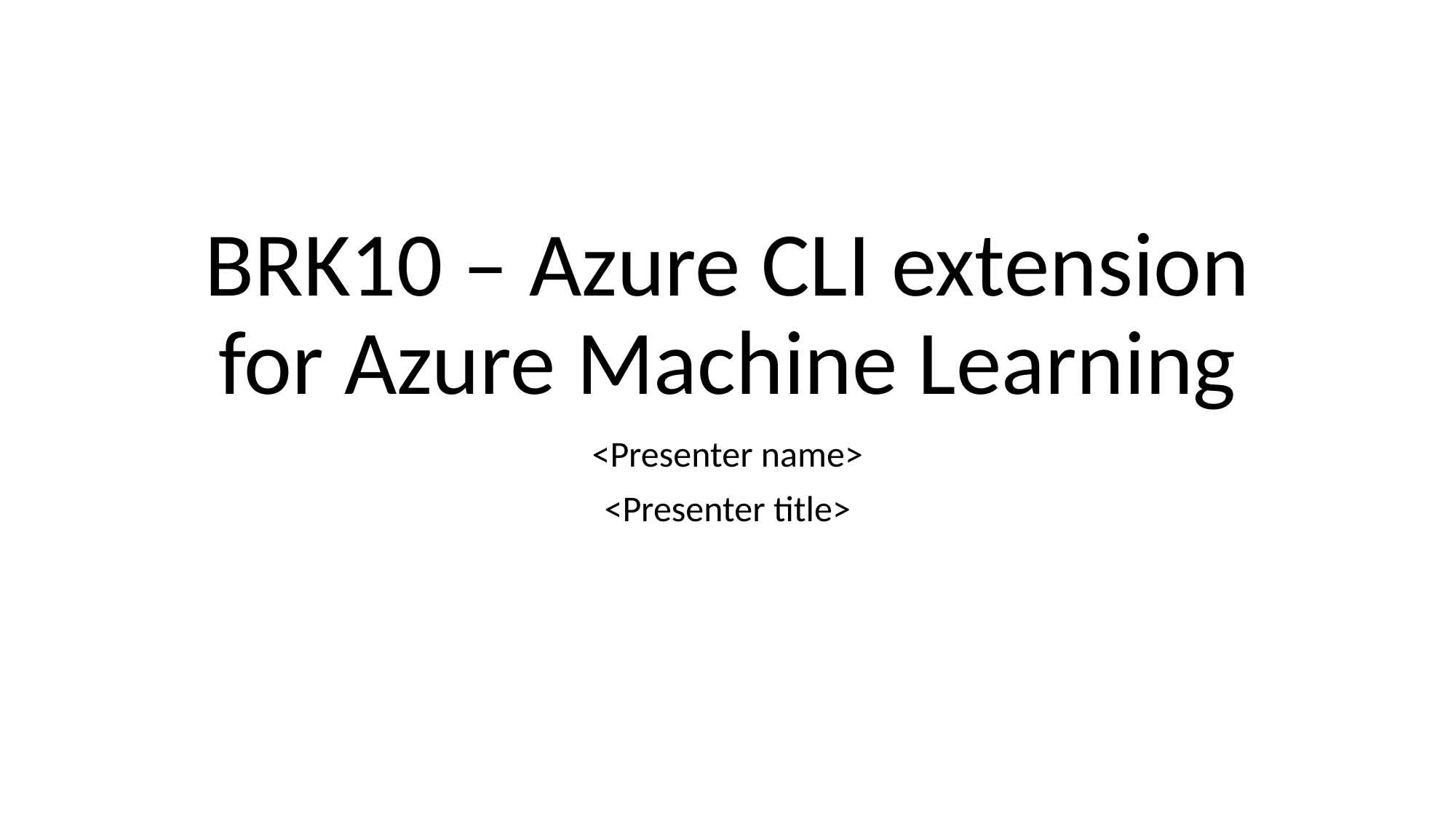

# BRK10 – Azure CLI extension for Azure Machine Learning
<Presenter name>
<Presenter title>